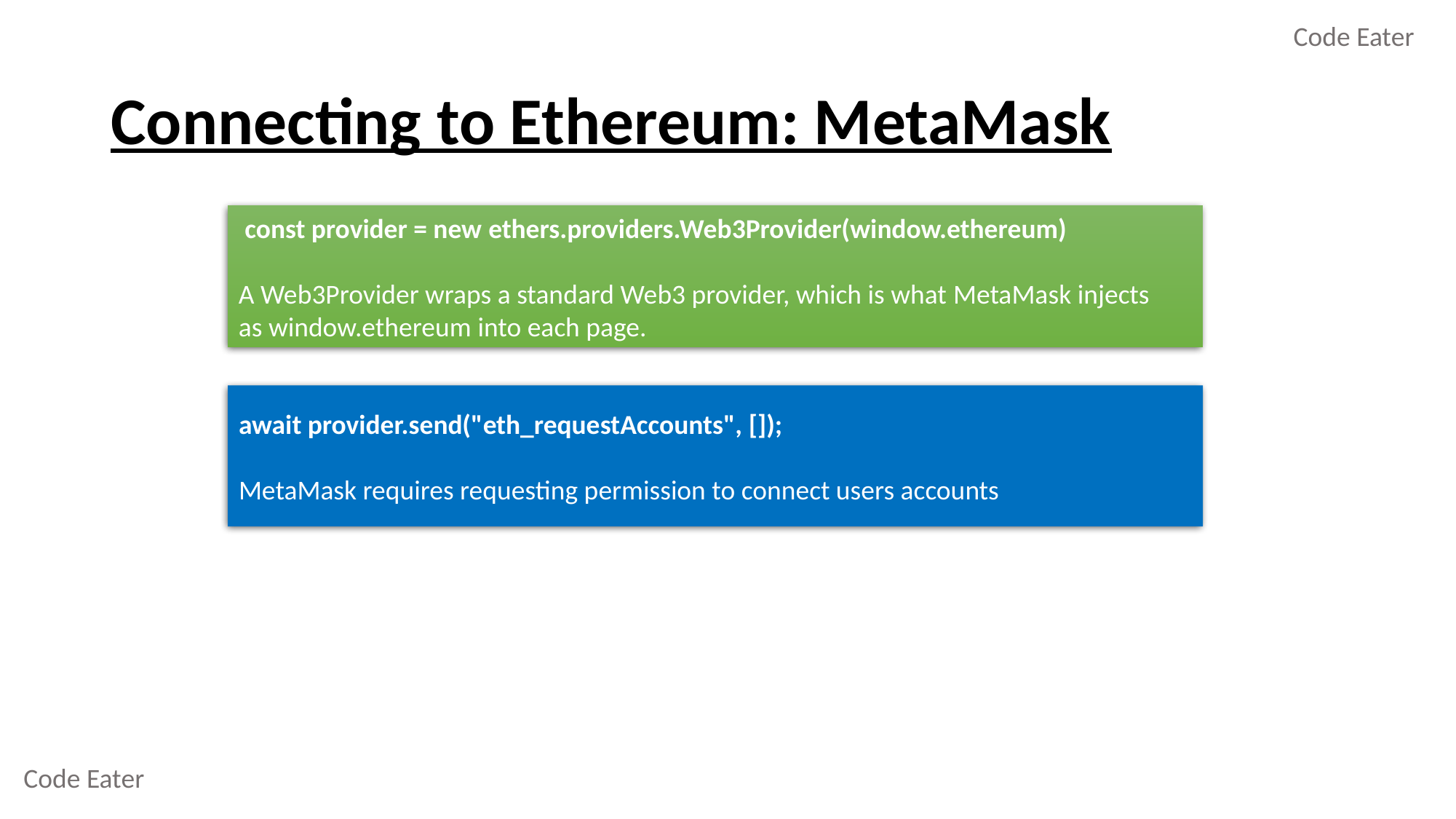

Code Eater
# Connecting to Ethereum: MetaMask
 const provider = new ethers.providers.Web3Provider(window.ethereum)

A Web3Provider wraps a standard Web3 provider, which is what MetaMask injects as window.ethereum into each page.

await provider.send("eth_requestAccounts", []);

MetaMask requires requesting permission to connect users accounts
Code Eater